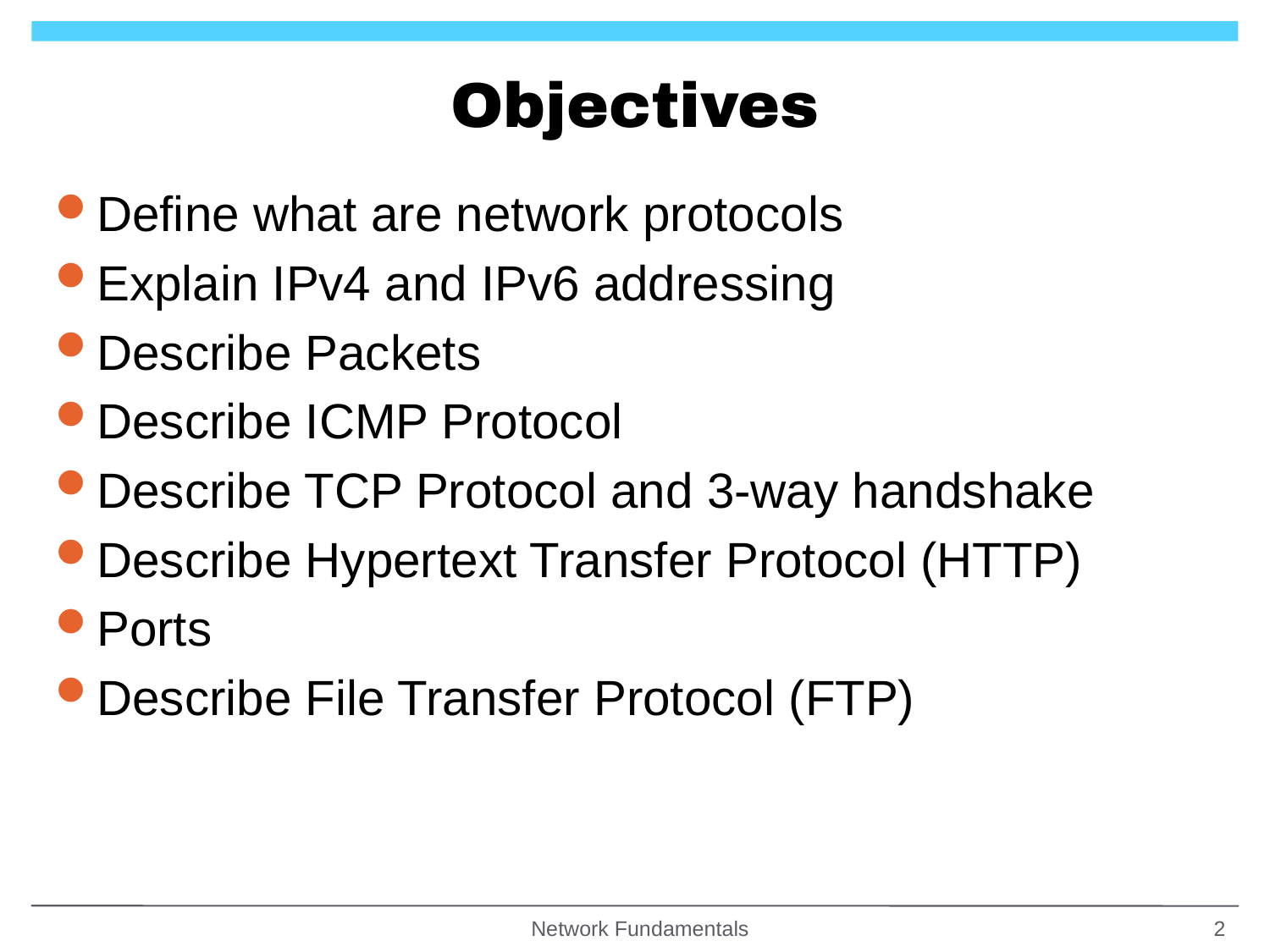

# Objectives
Define what are network protocols
Explain IPv4 and IPv6 addressing
Describe Packets
Describe ICMP Protocol
Describe TCP Protocol and 3-way handshake
Describe Hypertext Transfer Protocol (HTTP)
Ports
Describe File Transfer Protocol (FTP)

Network Fundamentals
2